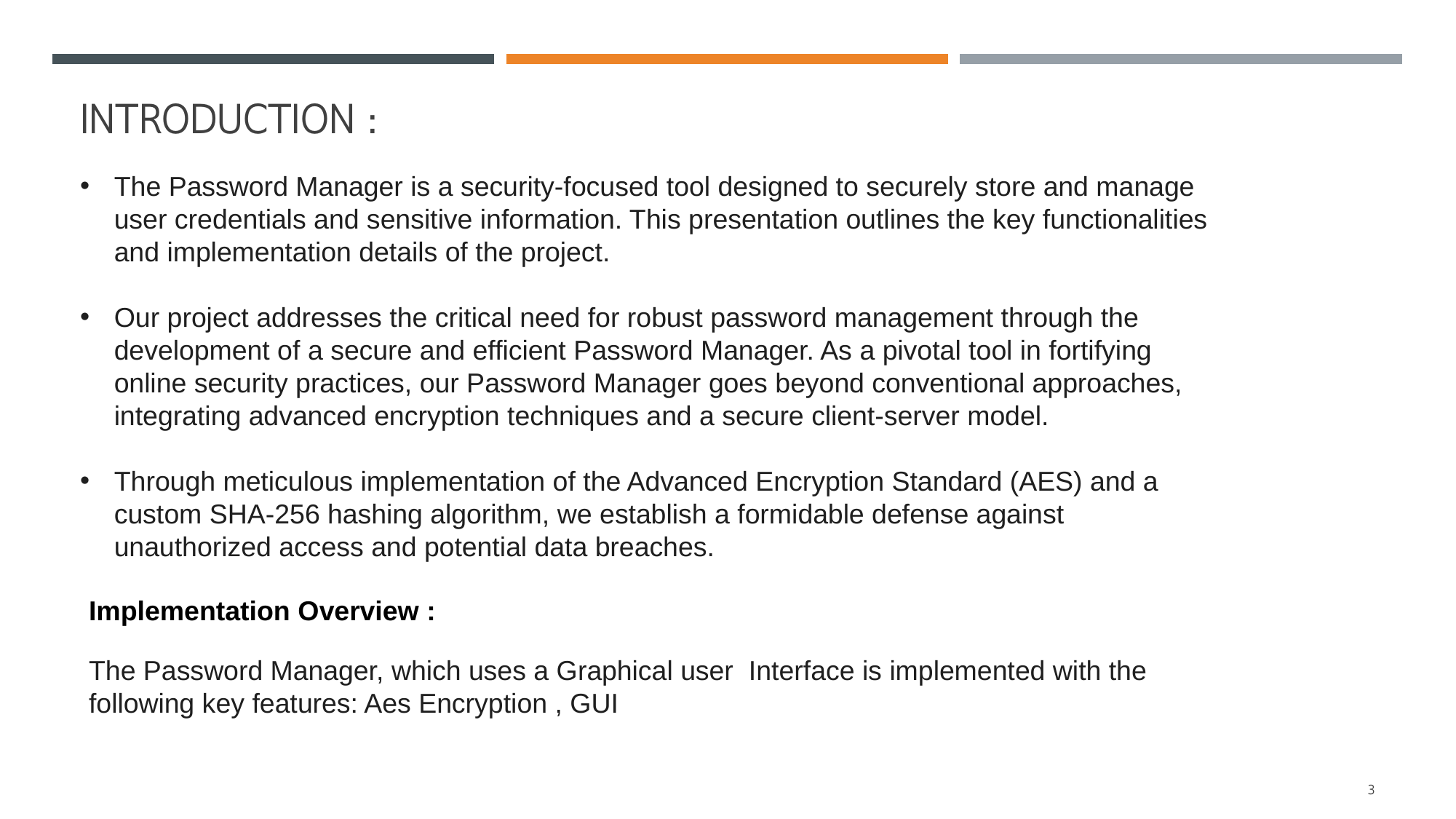

# Introduction :
The Password Manager is a security-focused tool designed to securely store and manage user credentials and sensitive information. This presentation outlines the key functionalities and implementation details of the project.

Our project addresses the critical need for robust password management through the development of a secure and efficient Password Manager. As a pivotal tool in fortifying online security practices, our Password Manager goes beyond conventional approaches, integrating advanced encryption techniques and a secure client-server model.

Through meticulous implementation of the Advanced Encryption Standard (AES) and a custom SHA-256 hashing algorithm, we establish a formidable defense against unauthorized access and potential data breaches.
Implementation Overview :
The Password Manager, which uses a Graphical user  Interface is implemented with the following key features: Aes Encryption , GUI
3